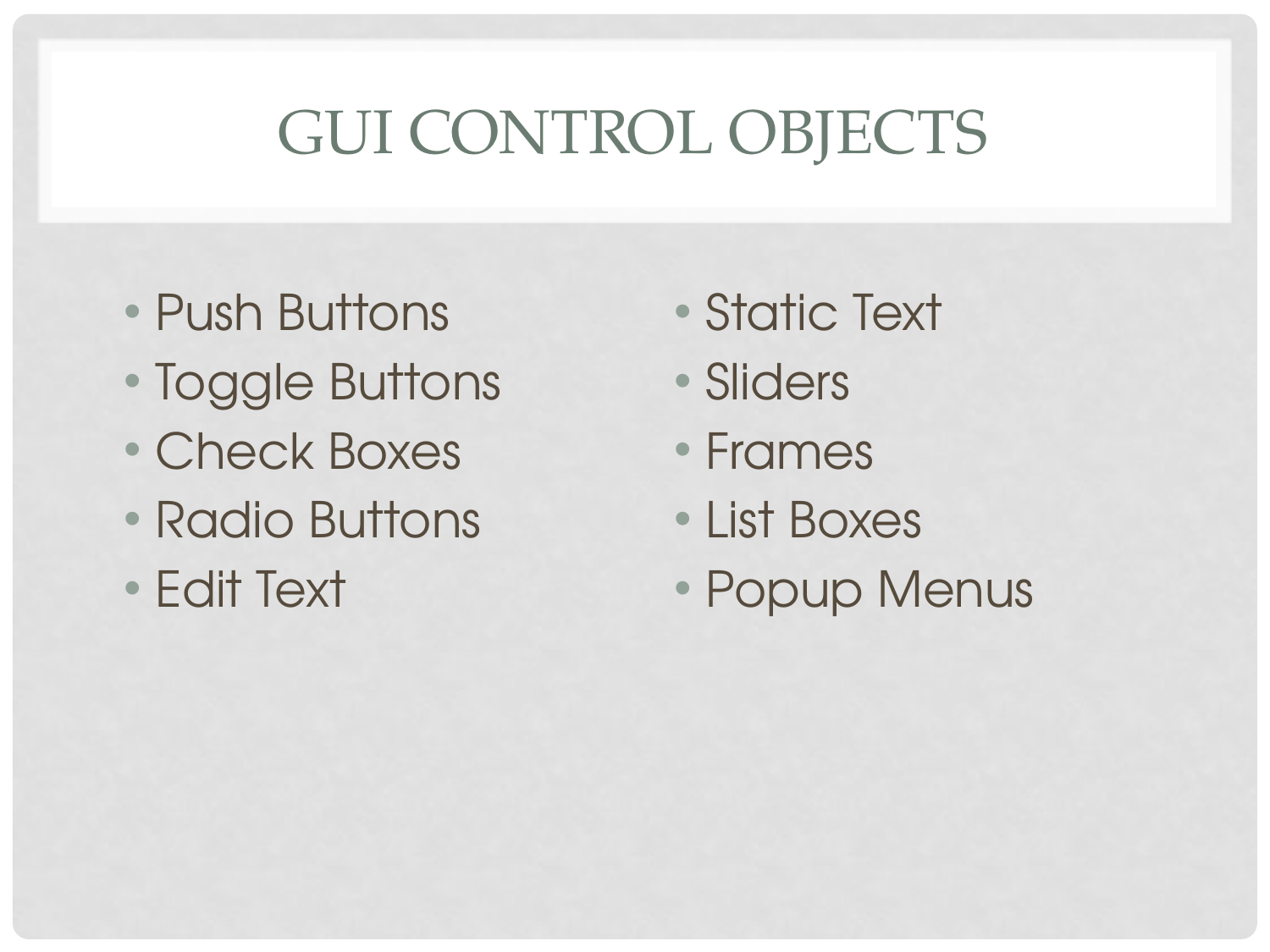

# GUI control objects
Push Buttons
Toggle Buttons
Check Boxes
Radio Buttons
Edit Text
Static Text
Sliders
Frames
List Boxes
Popup Menus